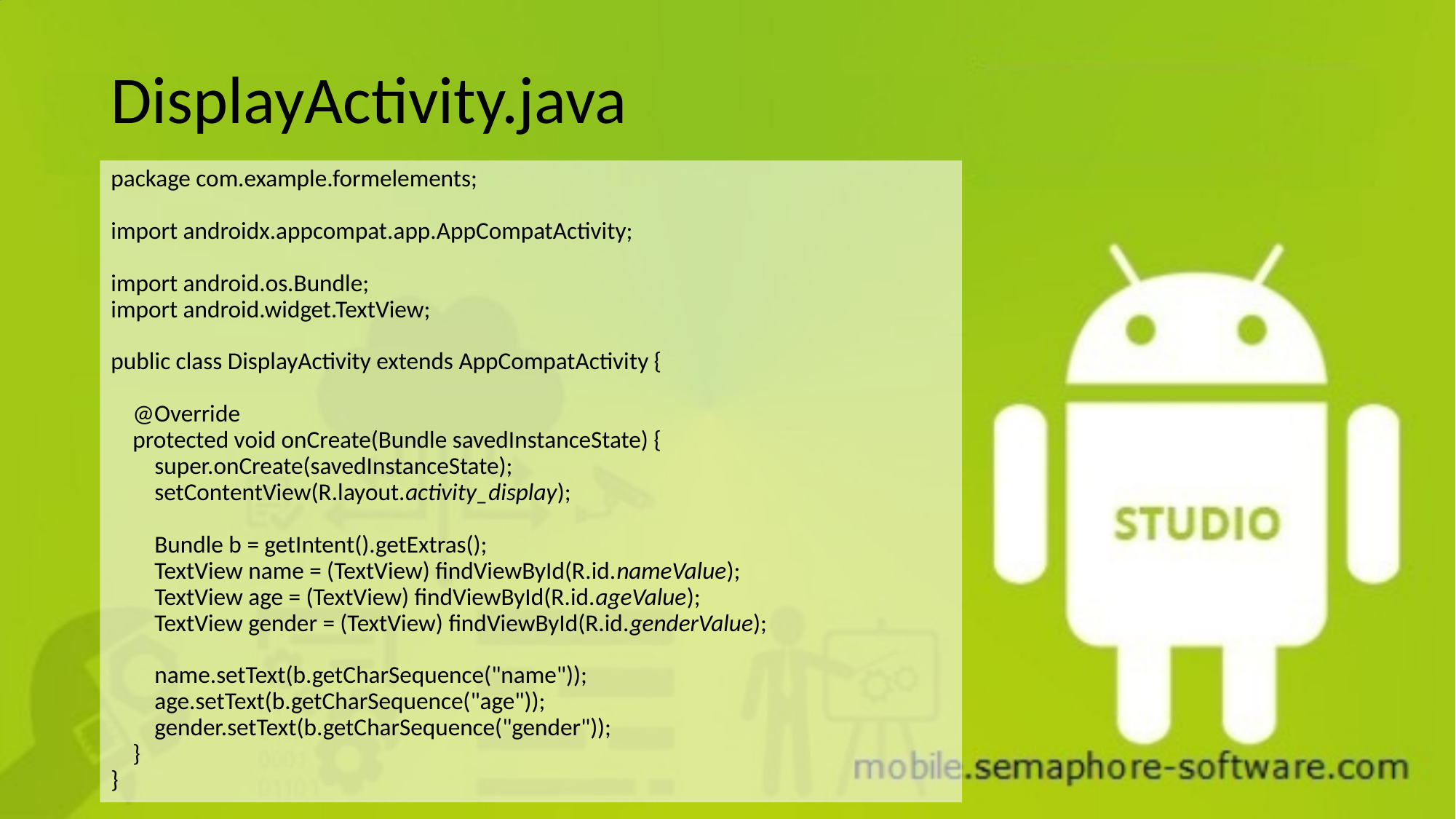

# DisplayActivity.java
package com.example.formelements;
import androidx.appcompat.app.AppCompatActivity;
import android.os.Bundle;
import android.widget.TextView;
public class DisplayActivity extends AppCompatActivity {
    @Override
    protected void onCreate(Bundle savedInstanceState) {
        super.onCreate(savedInstanceState);
        setContentView(R.layout.activity_display);
        Bundle b = getIntent().getExtras();
        TextView name = (TextView) findViewById(R.id.nameValue);
        TextView age = (TextView) findViewById(R.id.ageValue);
        TextView gender = (TextView) findViewById(R.id.genderValue);
        name.setText(b.getCharSequence("name"));
        age.setText(b.getCharSequence("age"));
        gender.setText(b.getCharSequence("gender"));
    }
}